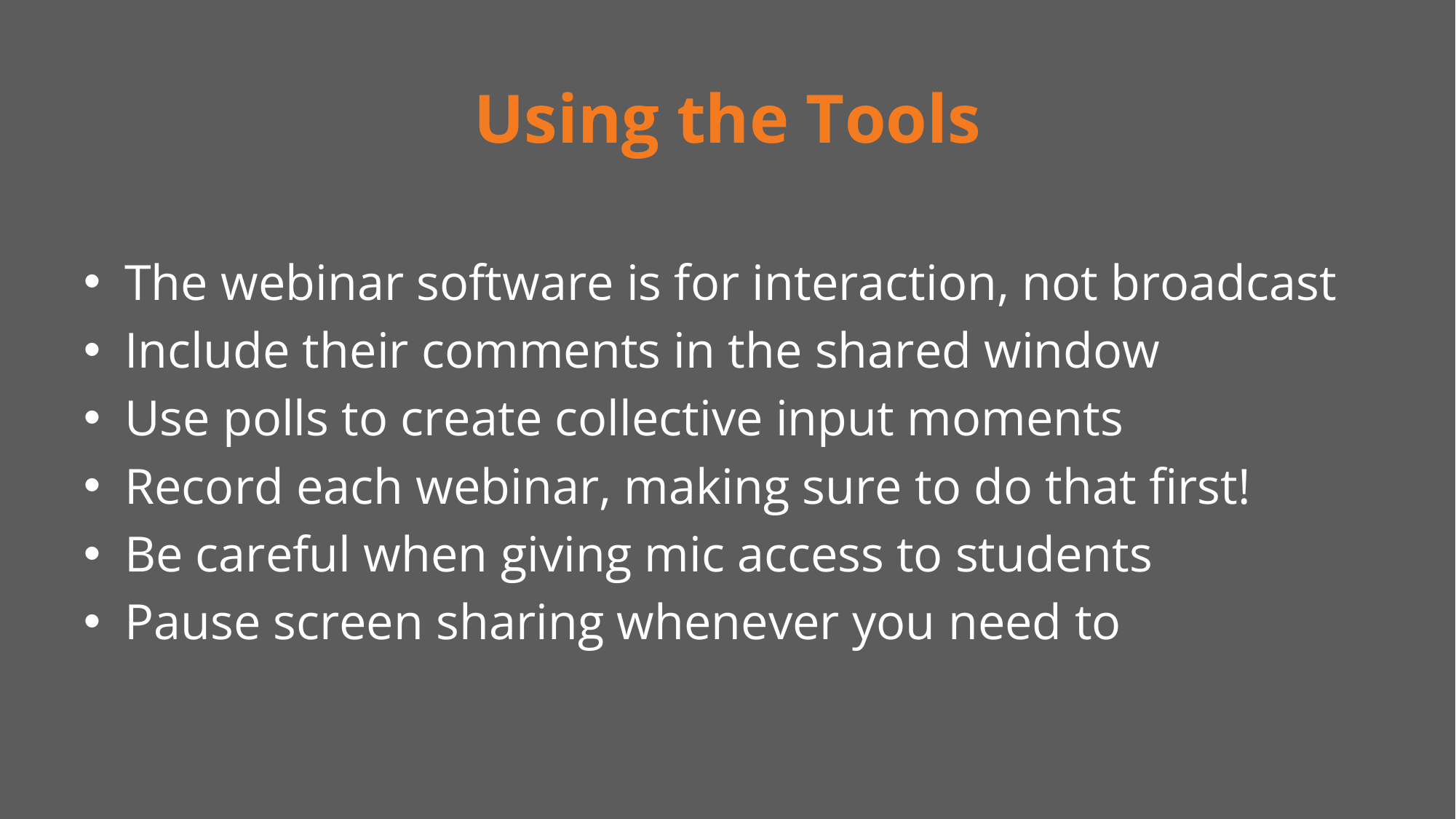

# Using the Tools
The webinar software is for interaction, not broadcast
Include their comments in the shared window
Use polls to create collective input moments
Record each webinar, making sure to do that first!
Be careful when giving mic access to students
Pause screen sharing whenever you need to